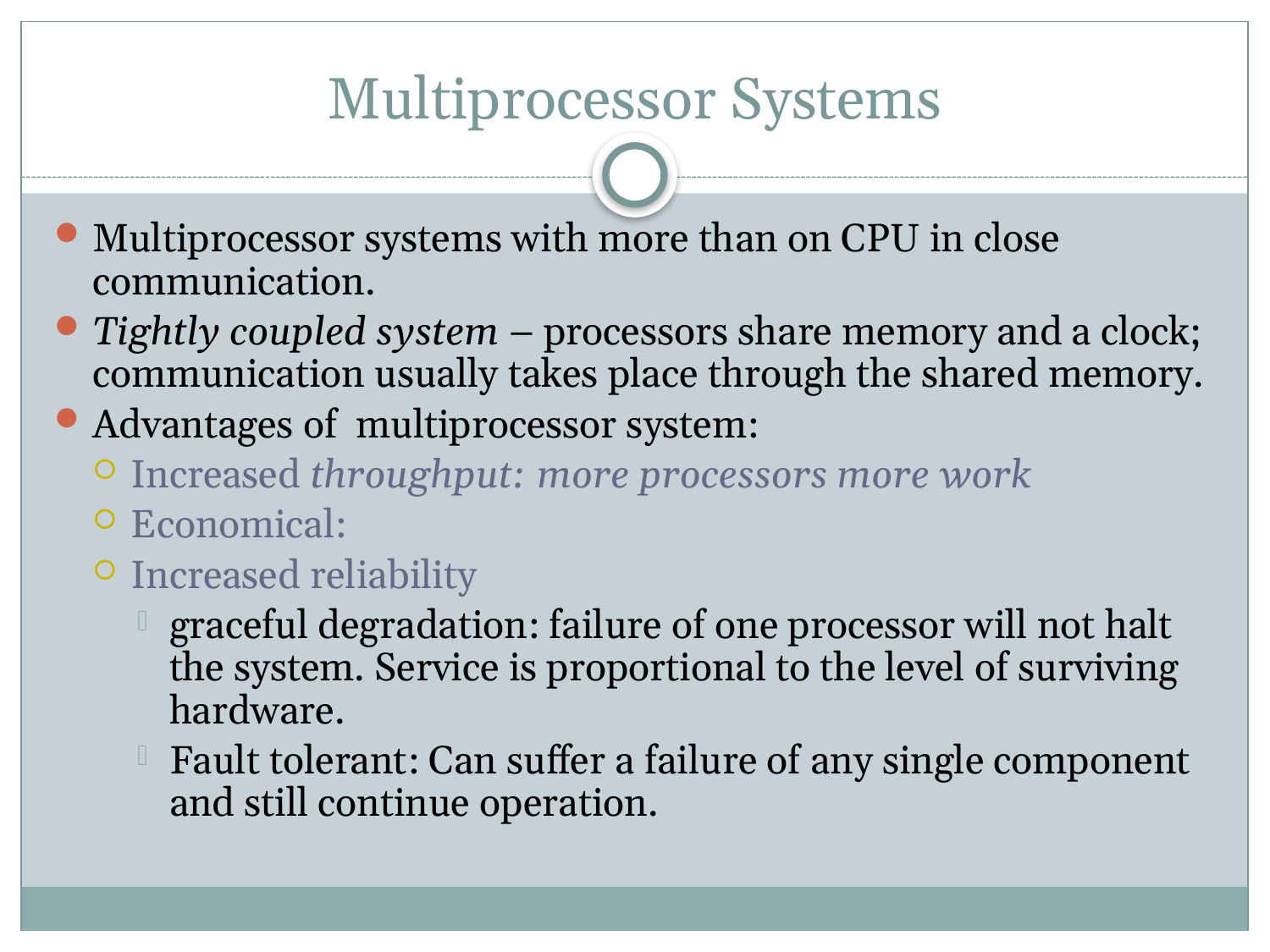

# Multiprocessor Systems
Multiprocessor systems with more than on CPU in close communication.
Tightly coupled system – processors share memory and a clock; communication usually takes place through the shared memory.
Advantages of  multiprocessor system:
Increased throughput: more processors more work
Economical:
Increased reliability
graceful degradation: failure of one processor will not halt the system. Service is proportional to the level of surviving hardware.
Fault tolerant: Can suffer a failure of any single component and still continue operation.